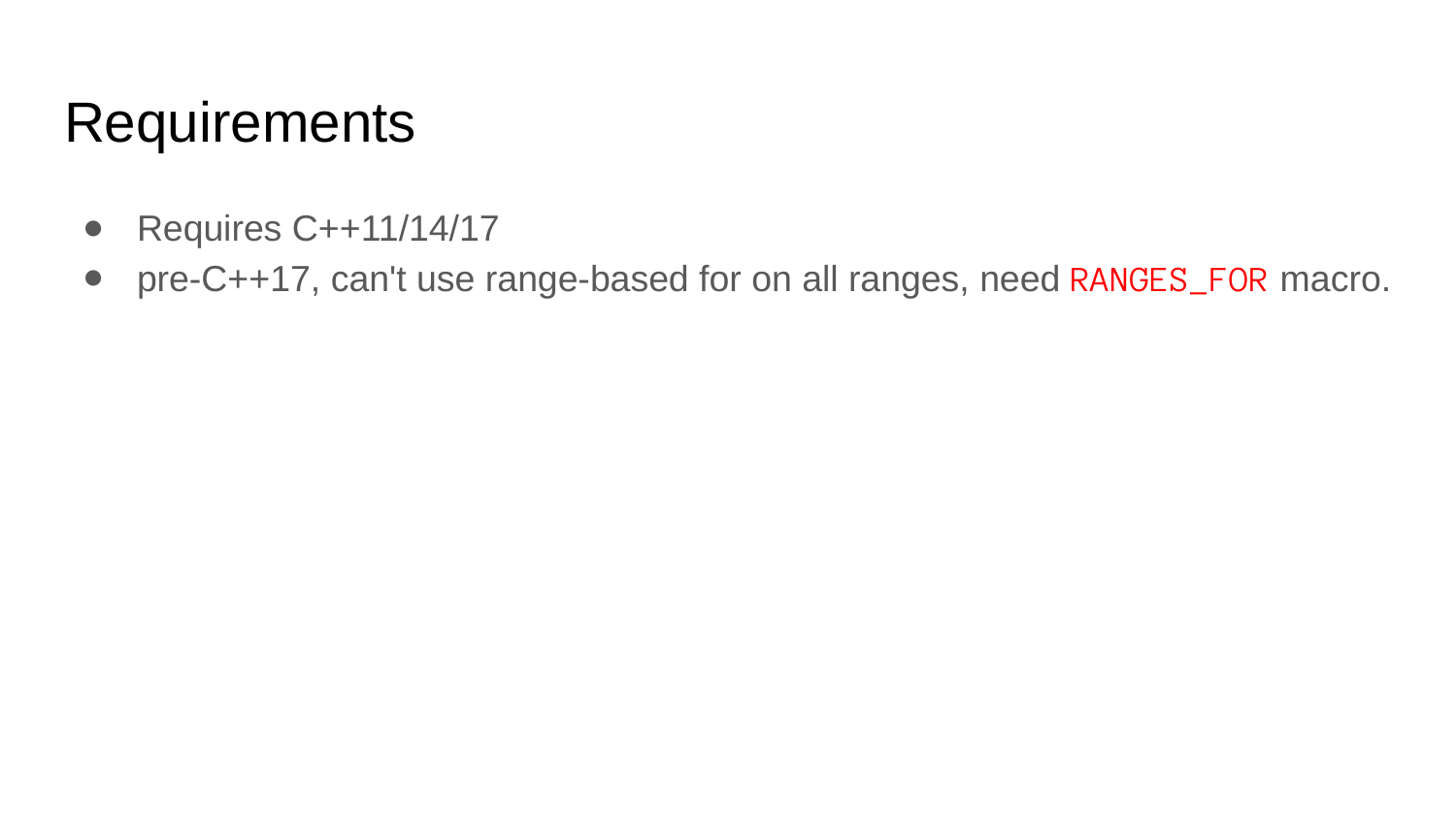

# Requirements
Requires C++11/14/17
pre-C++17, can't use range-based for on all ranges, need RANGES_FOR macro.